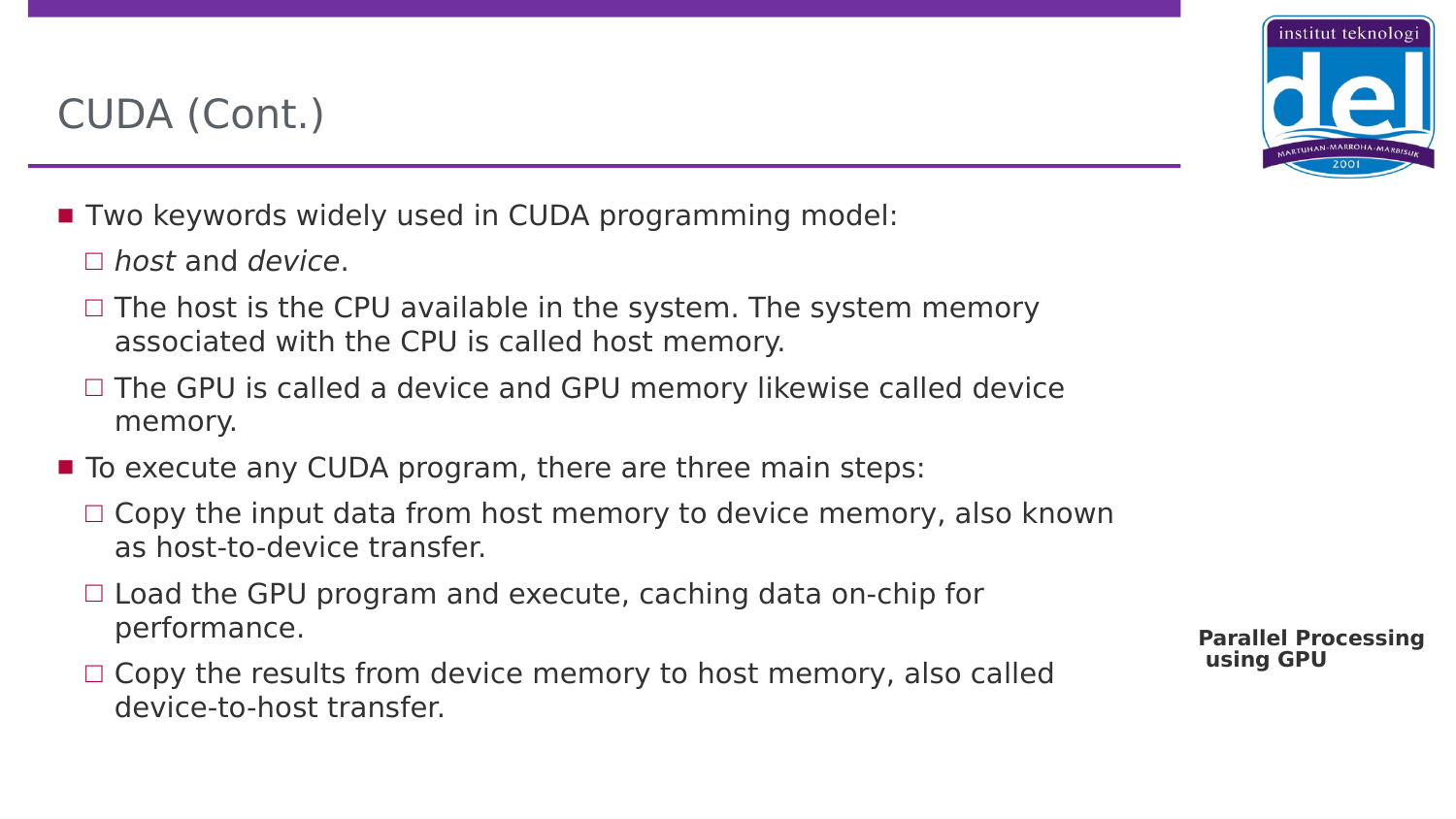

# CUDA (Cont.)
Two keywords widely used in CUDA programming model:
host and device.
The host is the CPU available in the system. The system memory associated with the CPU is called host memory.
The GPU is called a device and GPU memory likewise called device memory.
To execute any CUDA program, there are three main steps:
Copy the input data from host memory to device memory, also known as host-to-device transfer.
Load the GPU program and execute, caching data on-chip for performance.
Copy the results from device memory to host memory, also called device-to-host transfer.

Parallel Processing using GPU